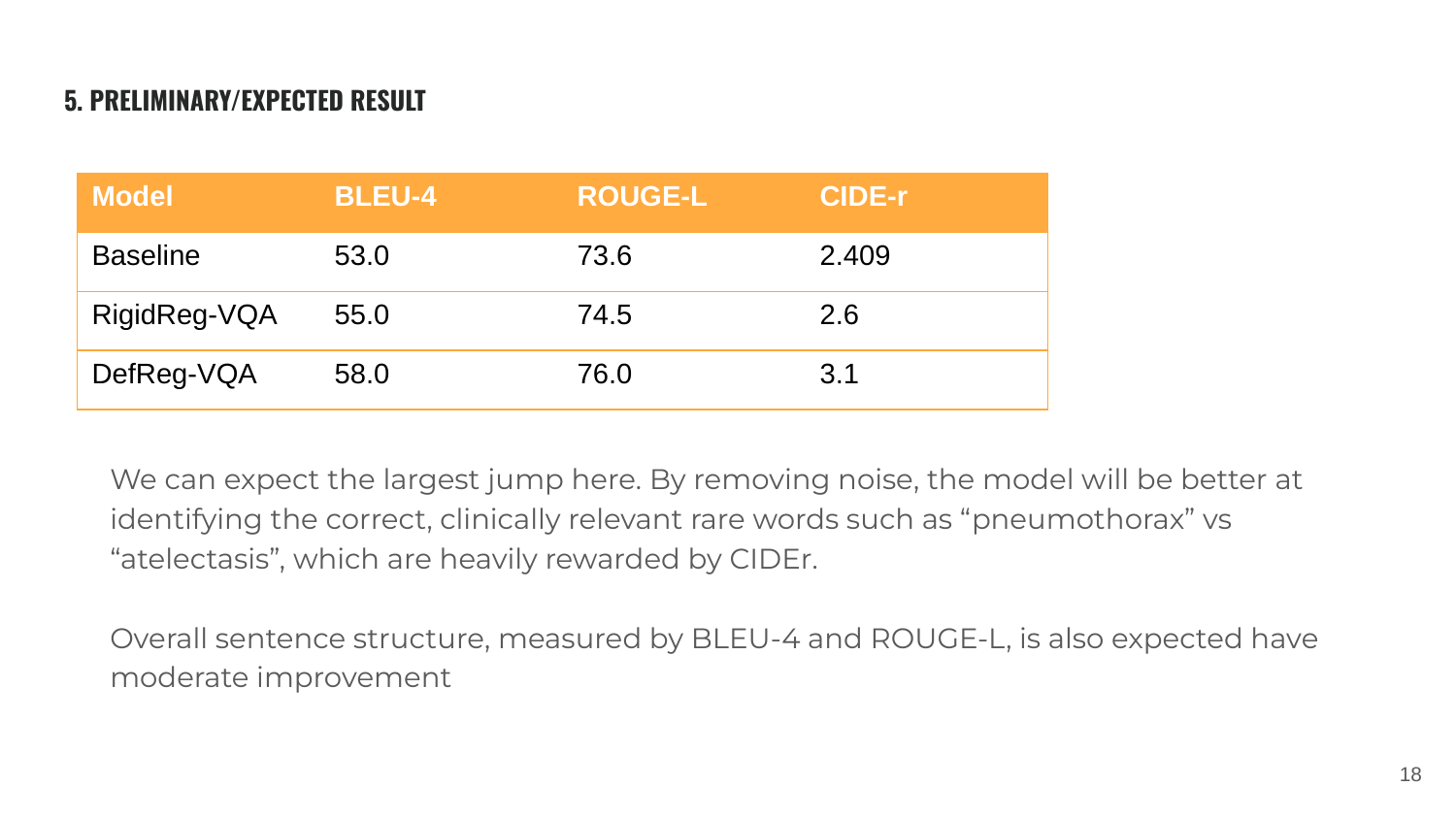

# 5. PRELIMINARY/EXPECTED RESULT
| Model | BLEU-4 | ROUGE-L | CIDE-r |
| --- | --- | --- | --- |
| Baseline | 53.0 | 73.6 | 2.409 |
| RigidReg-VQA | 55.0 | 74.5 | 2.6 |
| DefReg-VQA | 58.0 | 76.0 | 3.1 |
We can expect the largest jump here. By removing noise, the model will be better at identifying the correct, clinically relevant rare words such as “pneumothorax” vs “atelectasis”, which are heavily rewarded by CIDEr.

Overall sentence structure, measured by BLEU-4 and ROUGE-L, is also expected have moderate improvement
18